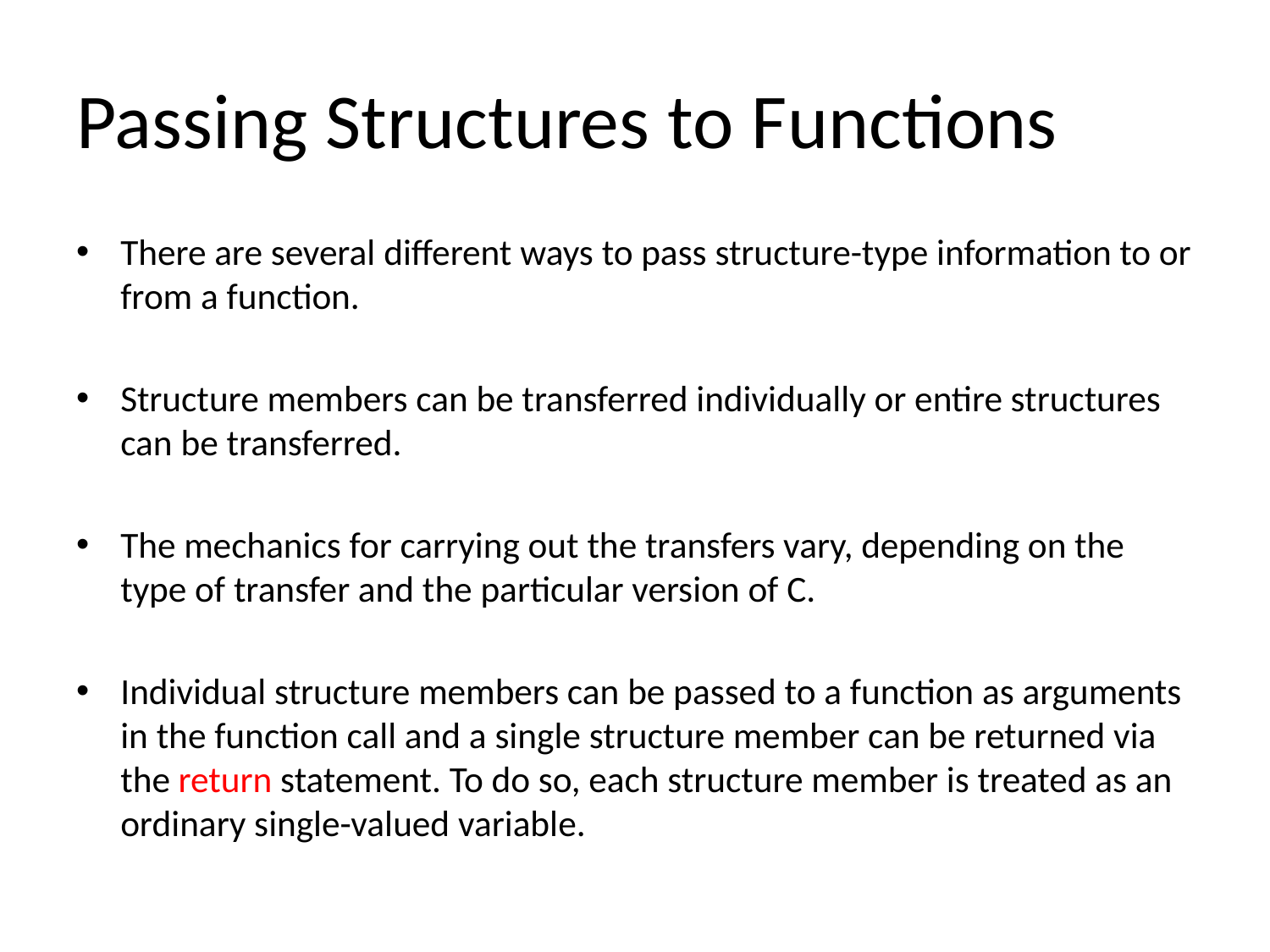

# Passing Structures to Functions
There are several different ways to pass structure-type information to or from a function.

Structure members can be transferred individually or entire structures can be transferred.

The mechanics for carrying out the transfers vary, depending on the type of transfer and the particular version of C.

Individual structure members can be passed to a function as arguments in the function call and a single structure member can be returned via the return statement. To do so, each structure member is treated as an ordinary single-valued variable.